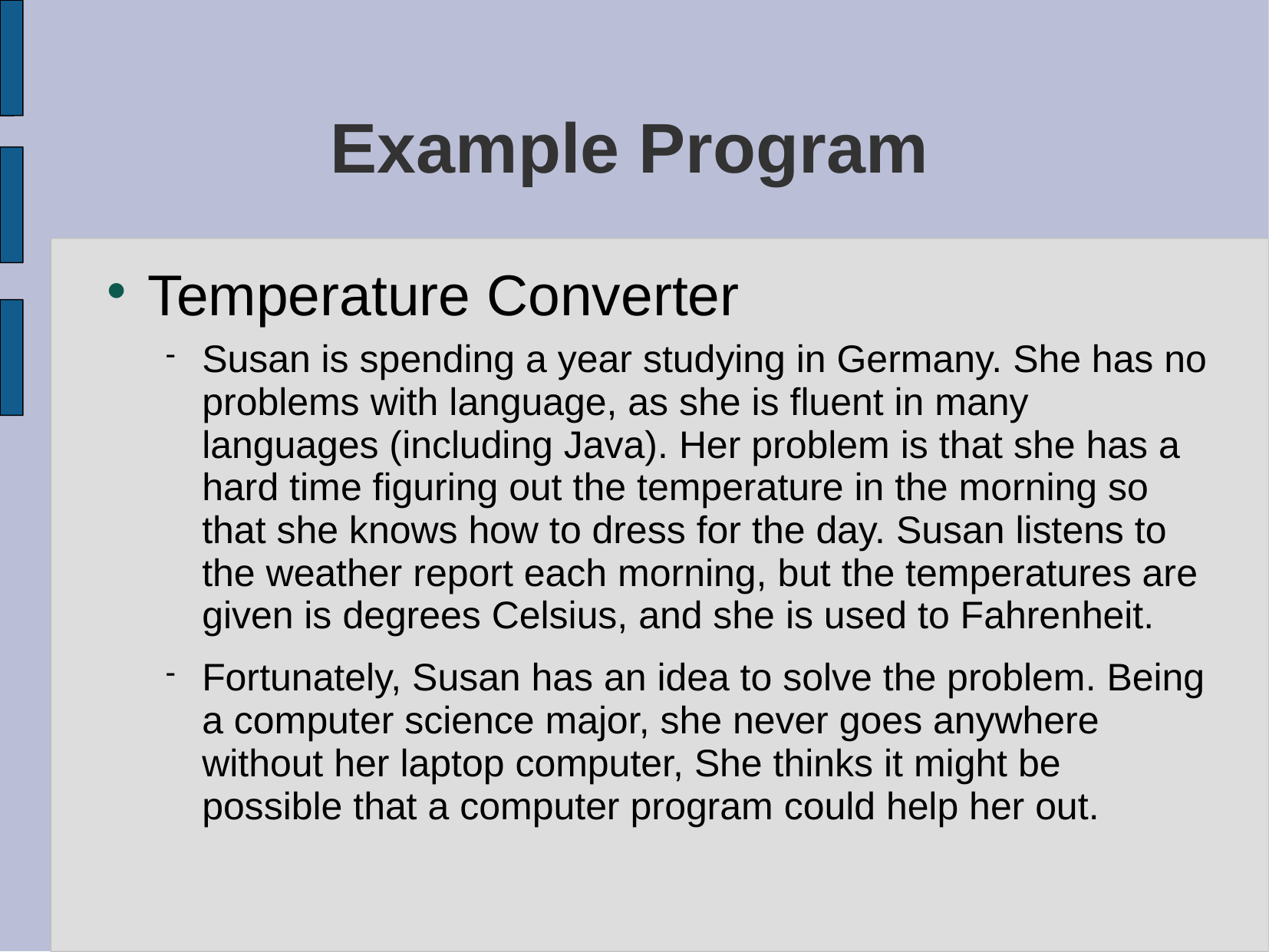

# Example Program
Temperature Converter
Susan is spending a year studying in Germany. She has no problems with language, as she is fluent in many languages (including Java). Her problem is that she has a hard time figuring out the temperature in the morning so that she knows how to dress for the day. Susan listens to the weather report each morning, but the temperatures are given is degrees Celsius, and she is used to Fahrenheit.
Fortunately, Susan has an idea to solve the problem. Being a computer science major, she never goes anywhere without her laptop computer, She thinks it might be possible that a computer program could help her out.